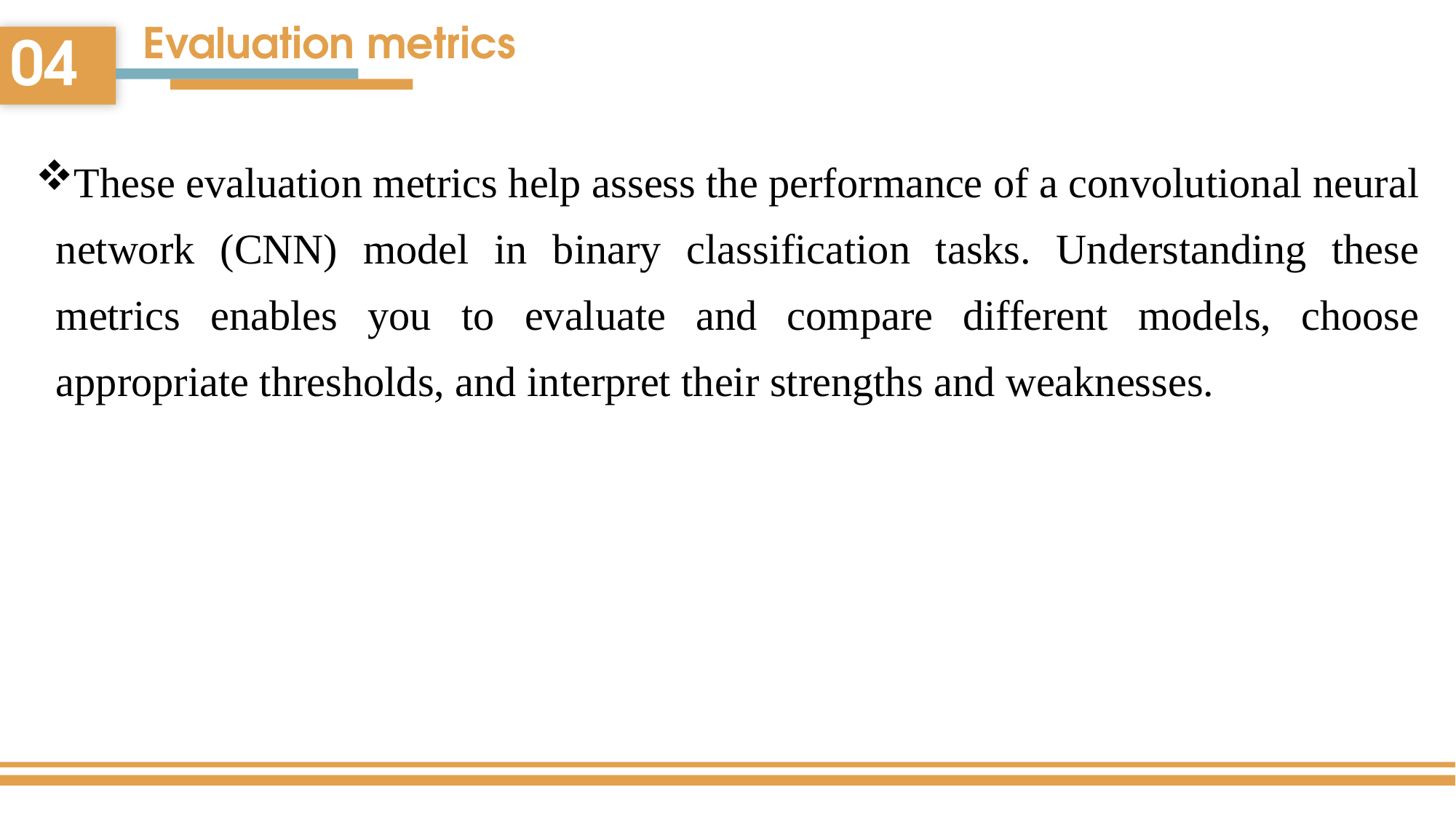

Evaluation metrics

04

These evaluation metrics help assess the performance of a convolutional neural network (CNN) model in binary classification tasks. Understanding these metrics enables you to evaluate and compare different models, choose appropriate thresholds, and interpret their strengths and weaknesses.